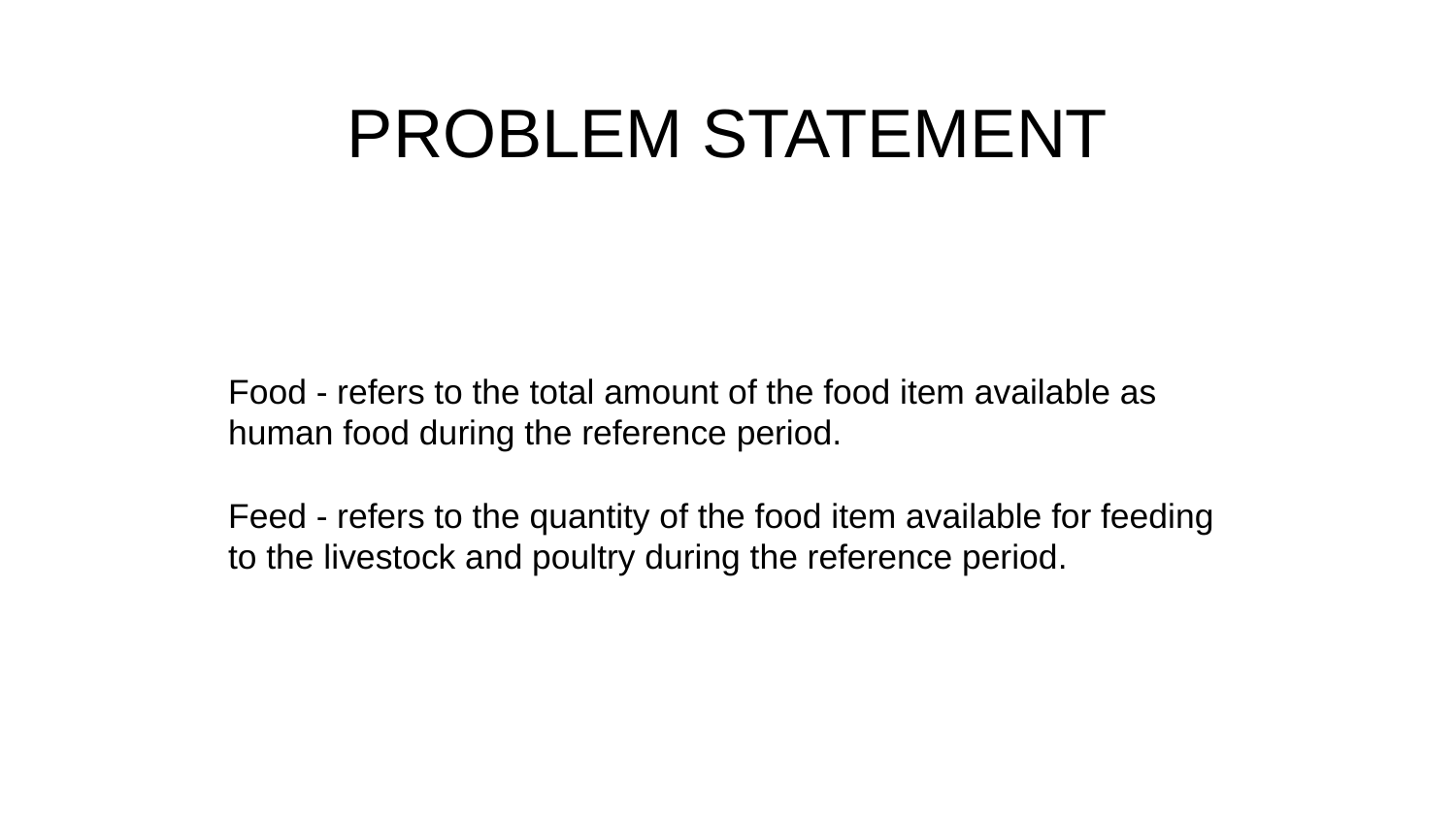

PROBLEM STATEMENT

Food - refers to the total amount of the food item available as human food during the reference period.

Feed - refers to the quantity of the food item available for feeding to the livestock and poultry during the reference period.